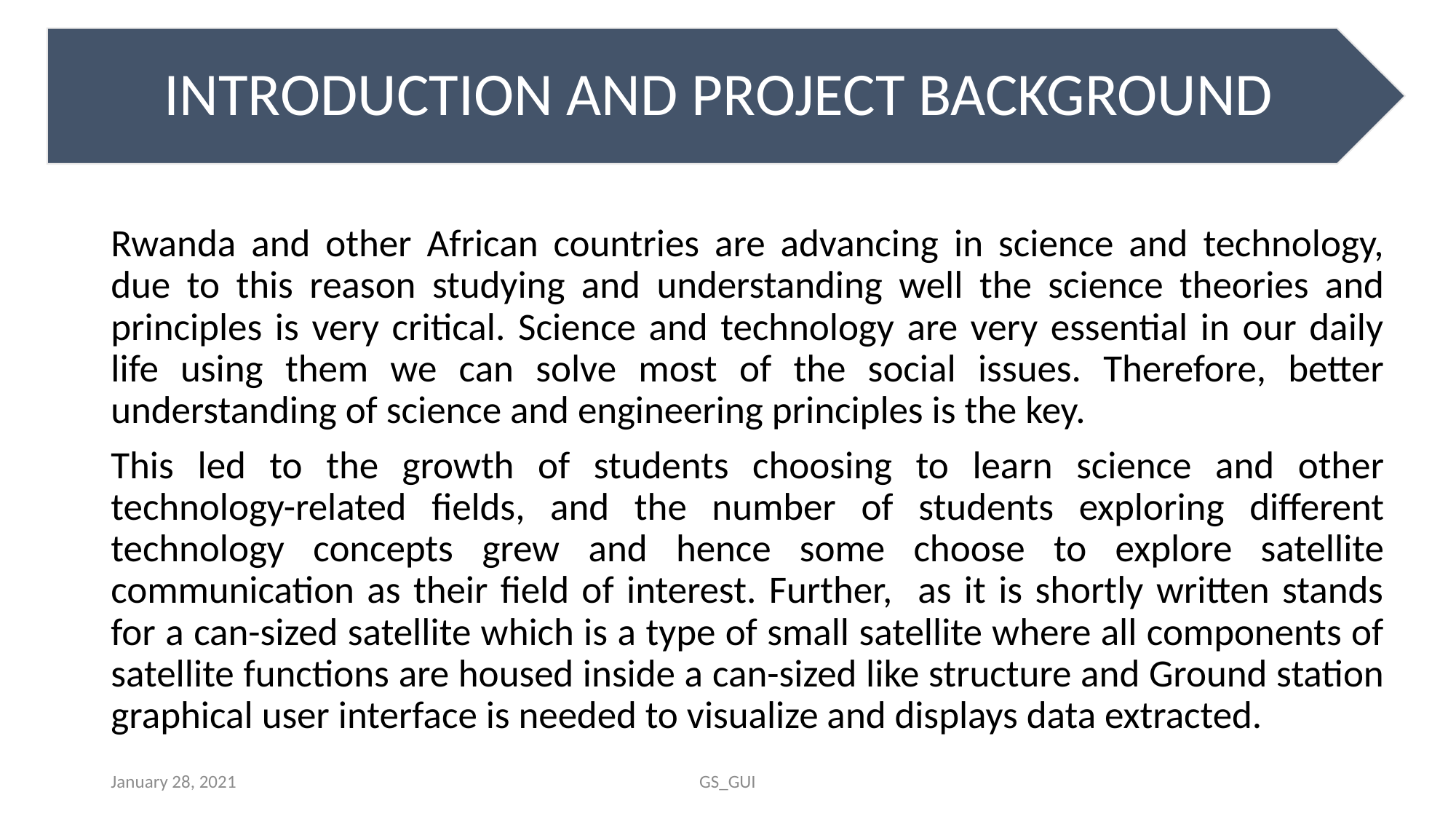

INTRODUCTION AND PROJECT BACKGROUND
Rwanda and other African countries are advancing in science and technology, due to this reason studying and understanding well the science theories and principles is very critical. Science and technology are very essential in our daily life using them we can solve most of the social issues. Therefore, better understanding of science and engineering principles is the key.
This led to the growth of students choosing to learn science and other technology-related fields, and the number of students exploring different technology concepts grew and hence some choose to explore satellite communication as their field of interest. Further,  as it is shortly written stands for a can-sized satellite which is a type of small satellite where all components of satellite functions are housed inside a can-sized like structure and Ground station graphical user interface is needed to visualize and displays data extracted.

January 28, 2021
GS_GUI